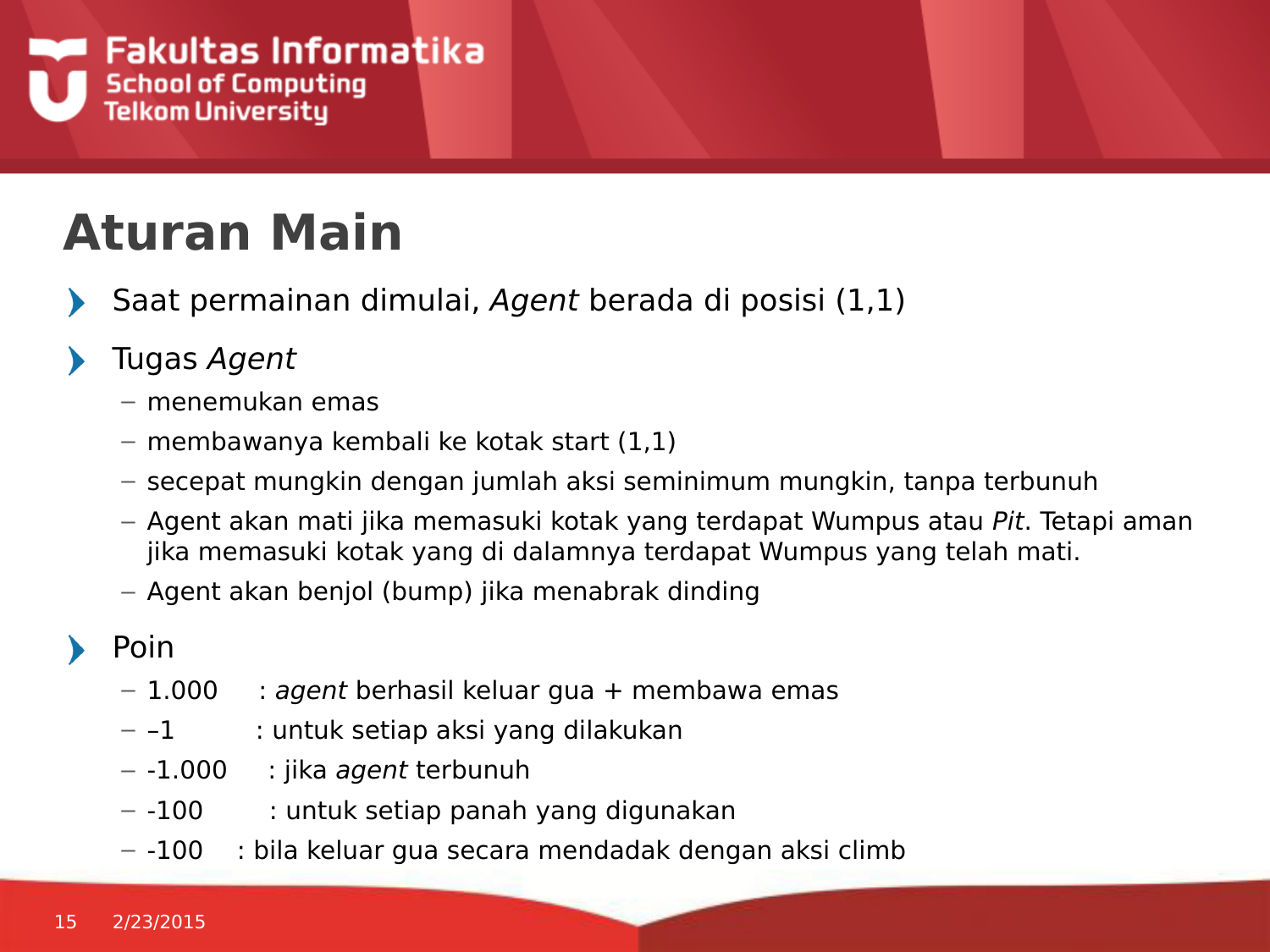

# Aturan Main
Saat permainan dimulai, Agent berada di posisi (1,1)
Tugas Agent
menemukan emas
membawanya kembali ke kotak start (1,1)
secepat mungkin dengan jumlah aksi seminimum mungkin, tanpa terbunuh
Agent akan mati jika memasuki kotak yang terdapat Wumpus atau Pit. Tetapi aman jika memasuki kotak yang di dalamnya terdapat Wumpus yang telah mati.
Agent akan benjol (bump) jika menabrak dinding
Poin
1.000     : agent berhasil keluar gua + membawa emas
–1          : untuk setiap aksi yang dilakukan
-1.000     : jika agent terbunuh
-100	    : untuk setiap panah yang digunakan
-100	: bila keluar gua secara mendadak dengan aksi climb
15
2/23/2015